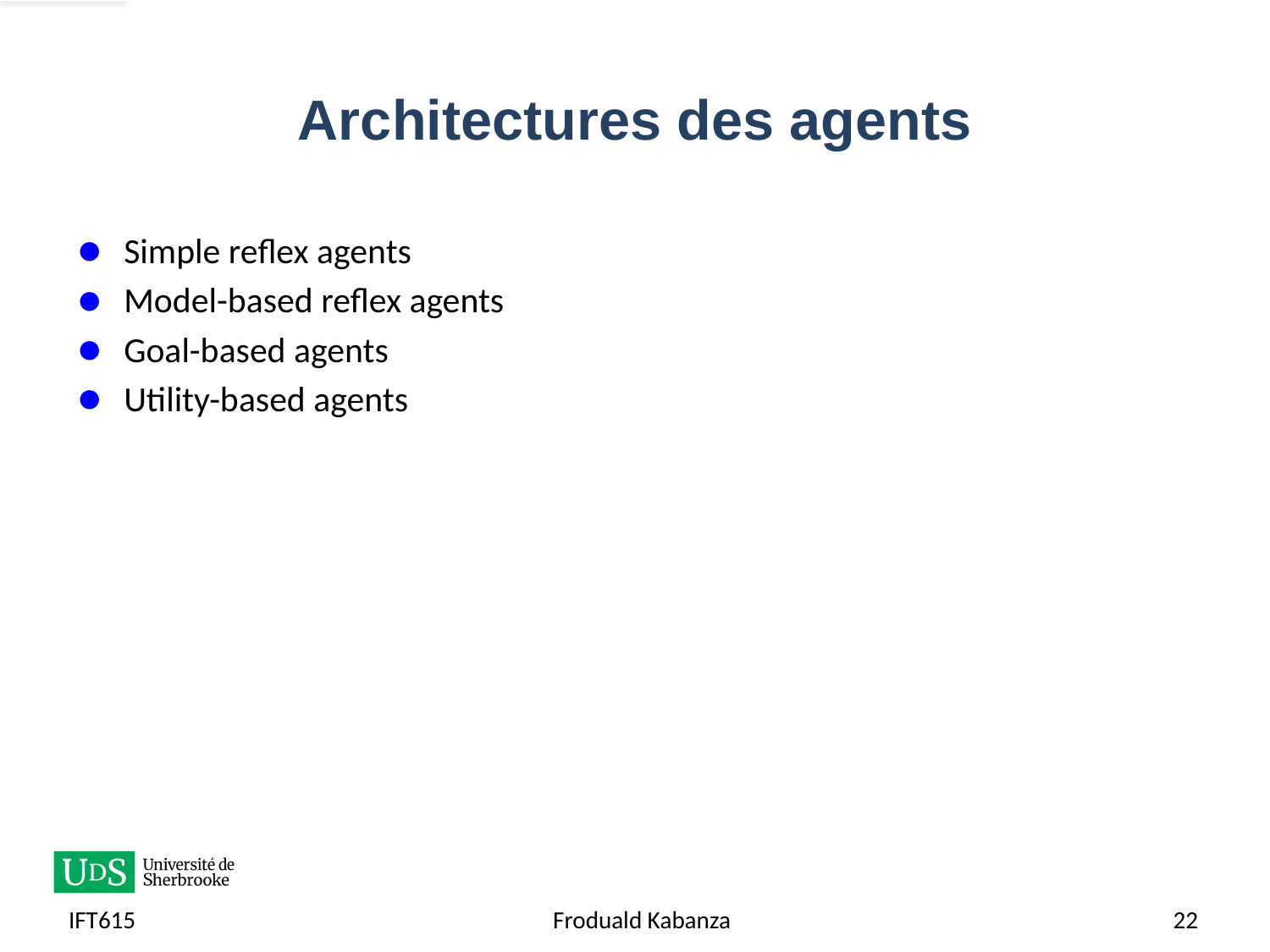

# Architectures des agents
Simple reflex agents
Model-based reflex agents
Goal-based agents
Utility-based agents
IFT615
Froduald Kabanza
22